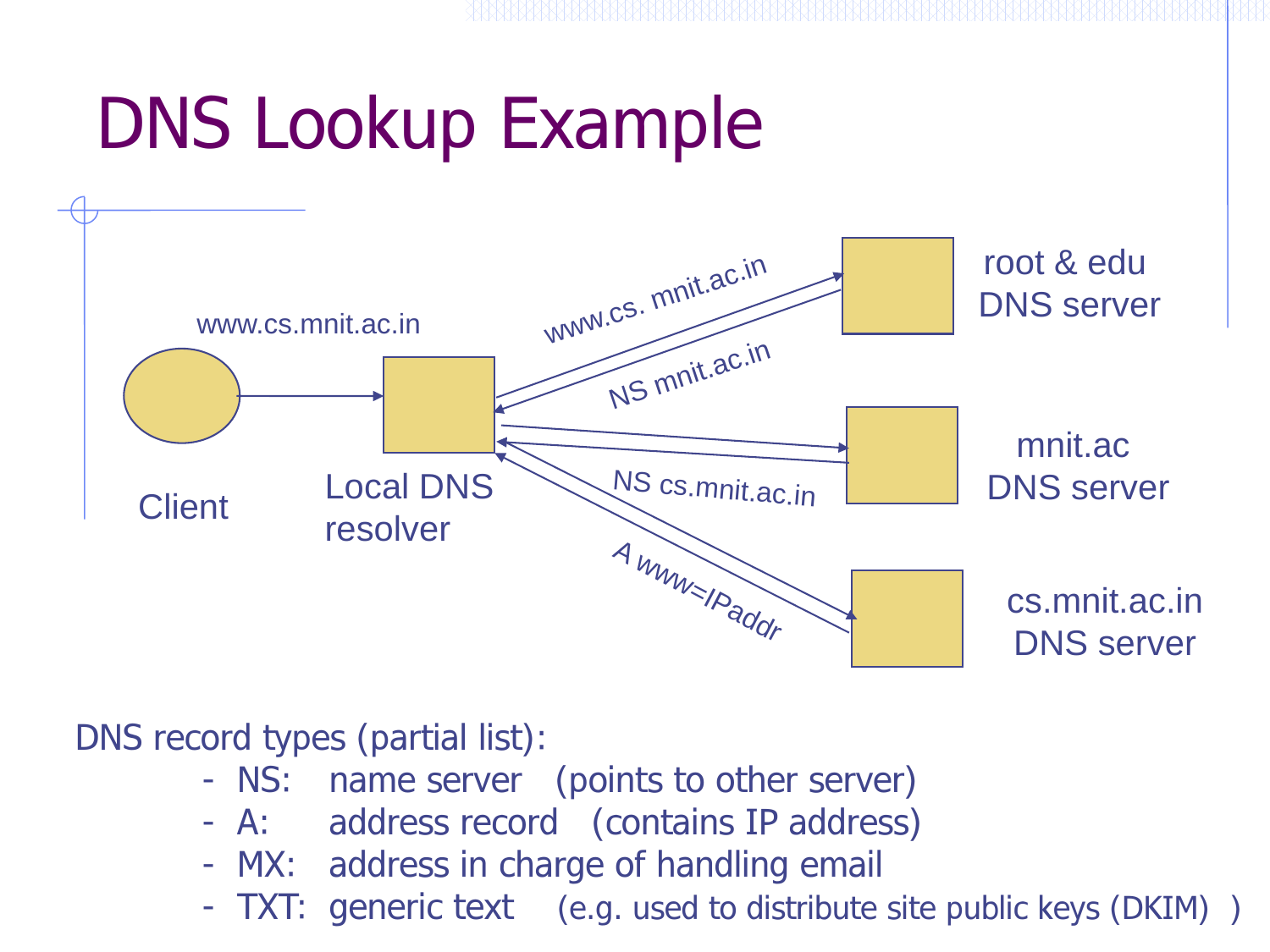

# DNS Lookup Example
root & edu
DNS server

www.cs. mnit.ac.in

www.cs.mnit.ac.in

NS mnit.ac.in

mnit.ac
DNS server

Local DNS resolver
NS cs.mnit.ac.in
Client
A www=IPaddr

cs.mnit.ac.in
DNS server
DNS record types (partial list):
 	-  NS:	name server   (points to other server)
	-  A:	address record   (contains IP address)
	-  MX:	address in charge of handling email
	-  TXT:	generic text    (e.g. used to distribute site public keys (DKIM)  )